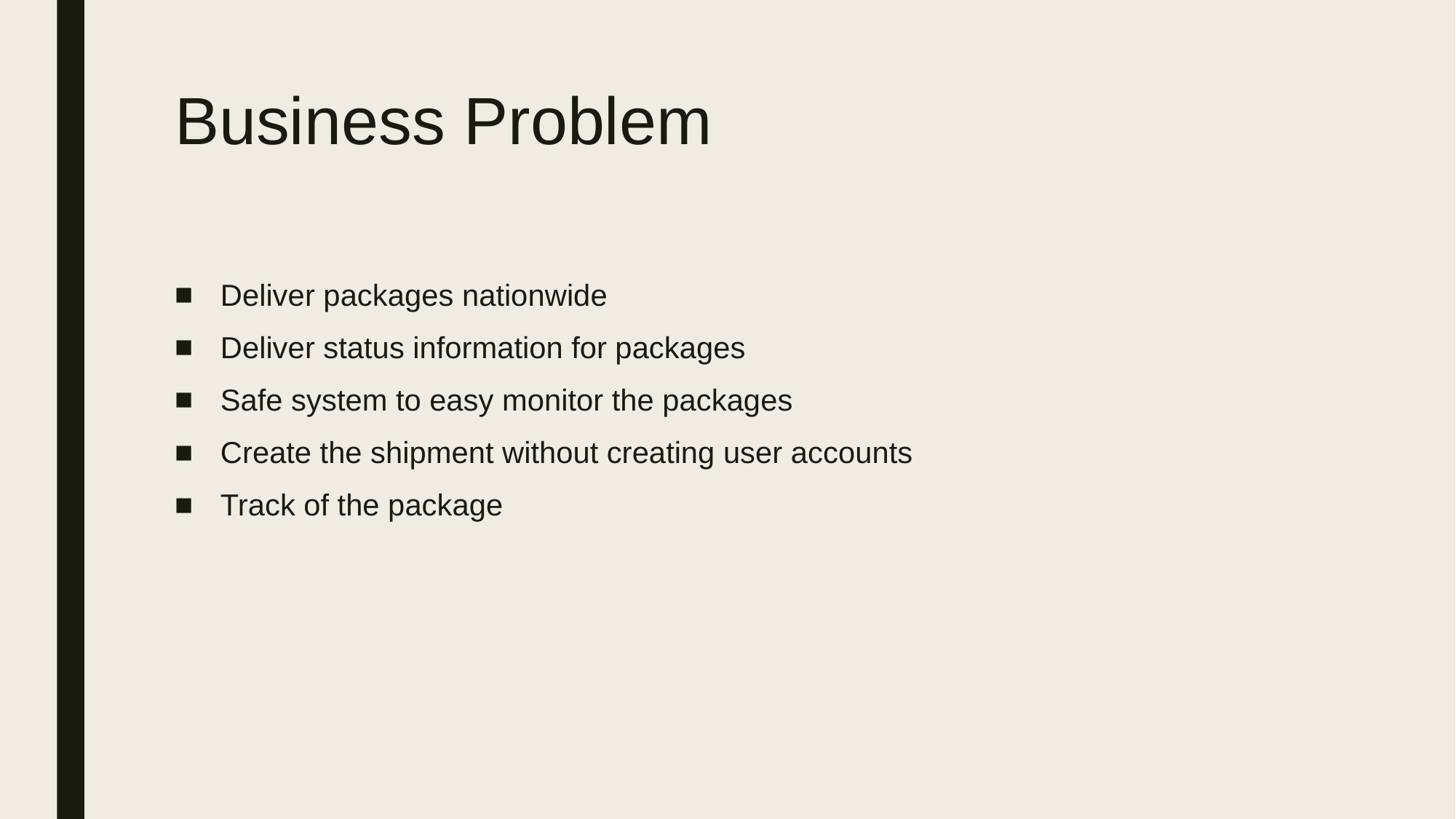

# Business Problem
Deliver packages nationwide
Deliver status information for packages
Safe system to easy monitor the packages
Create the shipment without creating user accounts
Track of the package